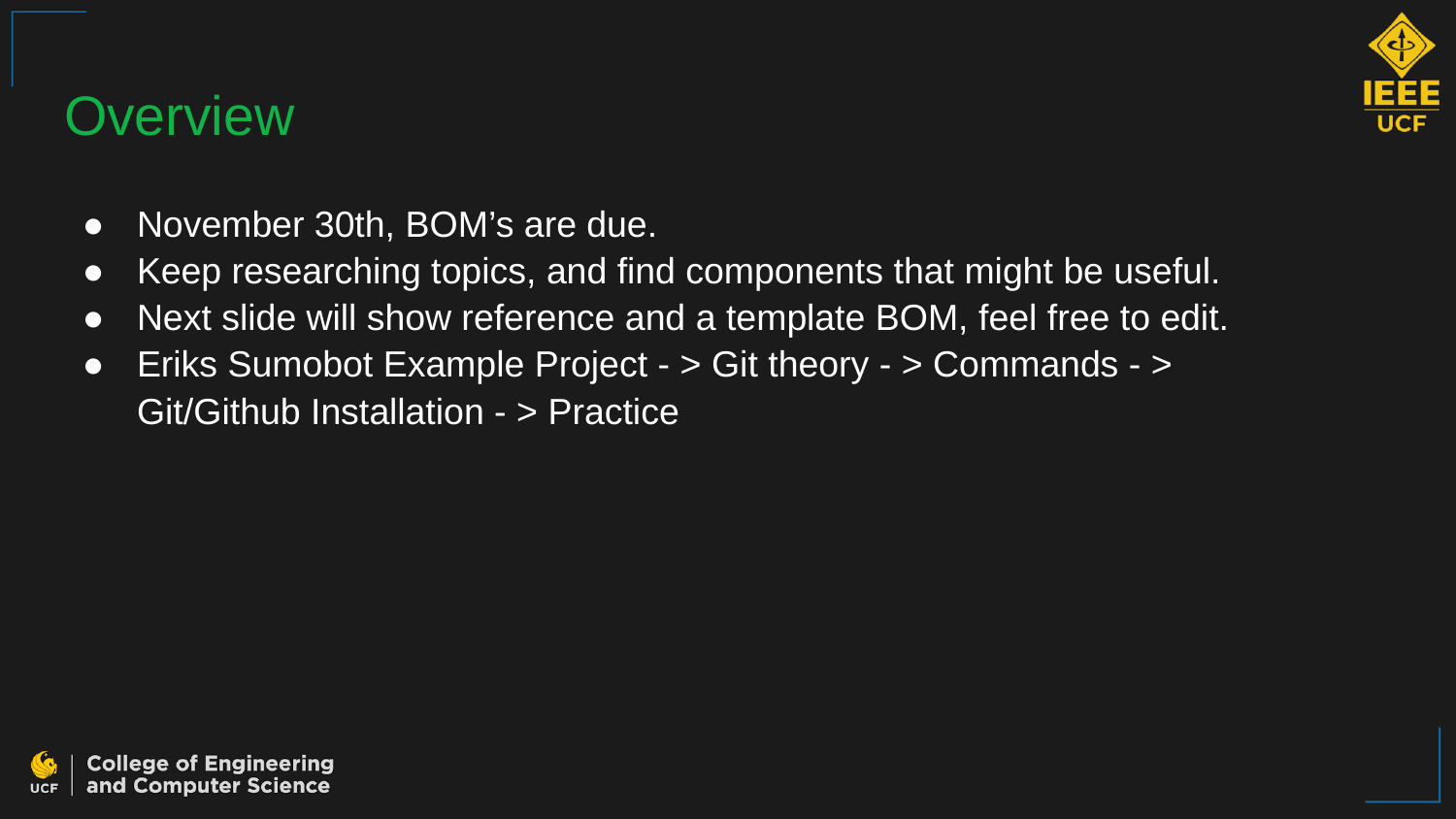

# Overview
November 30th, BOM’s are due.
Keep researching topics, and find components that might be useful.
Next slide will show reference and a template BOM, feel free to edit.
Eriks Sumobot Example Project - > Git theory - > Commands - > Git/Github Installation - > Practice